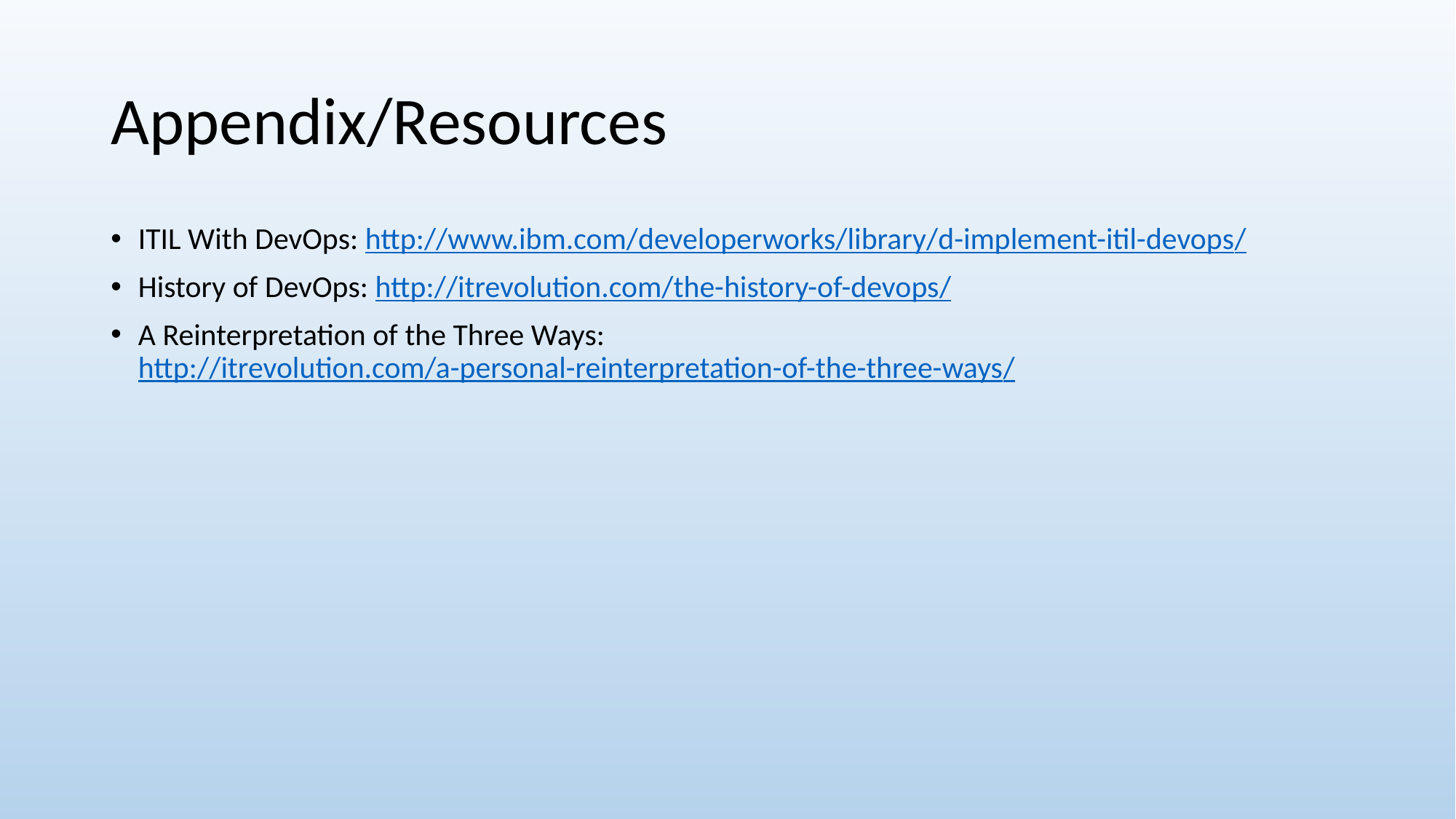

# Appendix/Resources
ITIL With DevOps: http://www.ibm.com/developerworks/library/d-implement-itil-devops/
History of DevOps: http://itrevolution.com/the-history-of-devops/
A Reinterpretation of the Three Ways: http://itrevolution.com/a-personal-reinterpretation-of-the-three-ways/